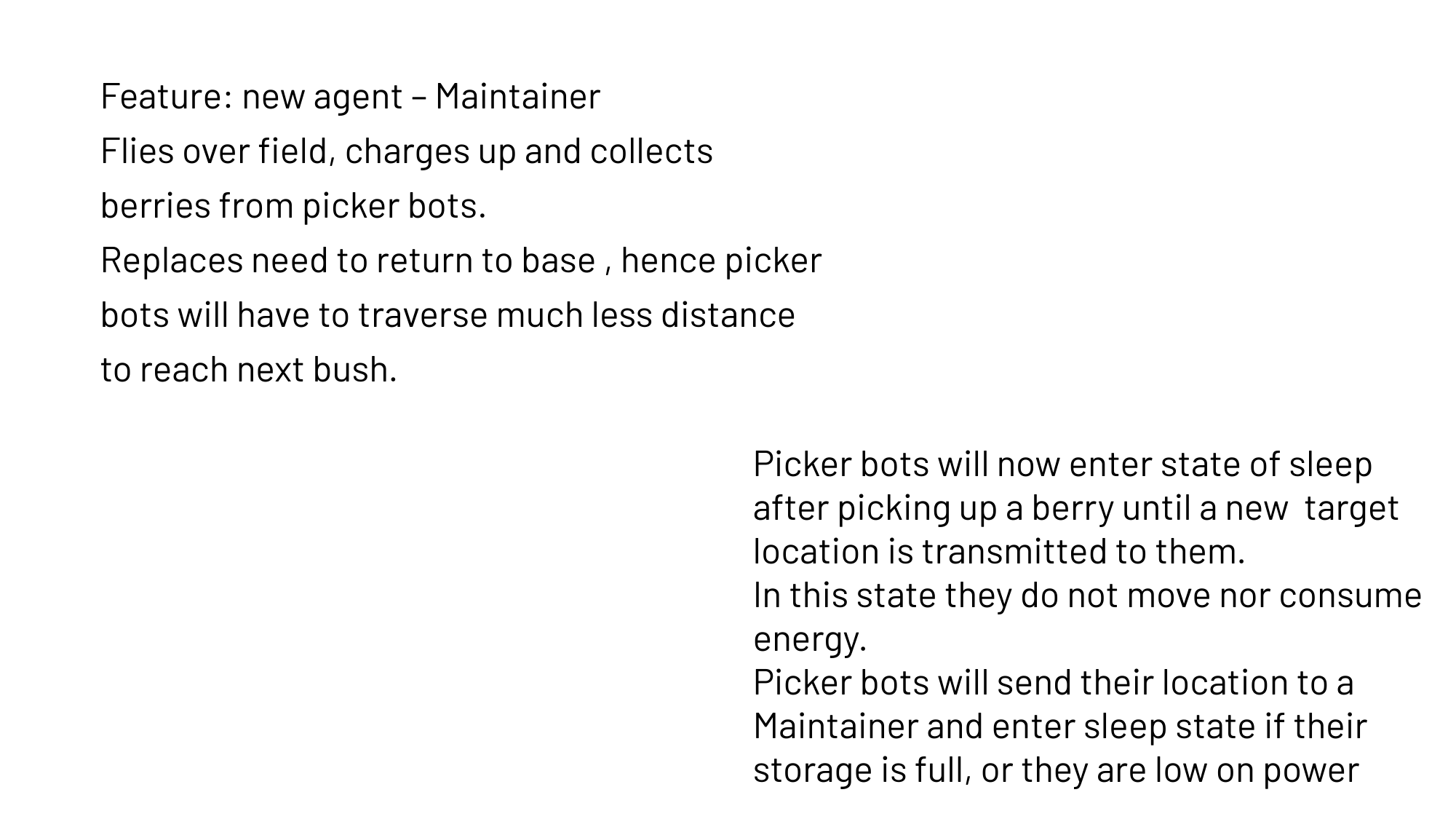

Feature: new agent – Maintainer
Flies over field, charges up and collects
berries from picker bots.
Replaces need to return to base , hence picker
bots will have to traverse much less distance
to reach next bush.
Picker bots will now enter state of sleep
after picking up a berry until a new  target location is transmitted to them.
In this state they do not move nor consume energy.
Picker bots will send their location to a Maintainer and enter sleep state if their storage is full, or they are low on power